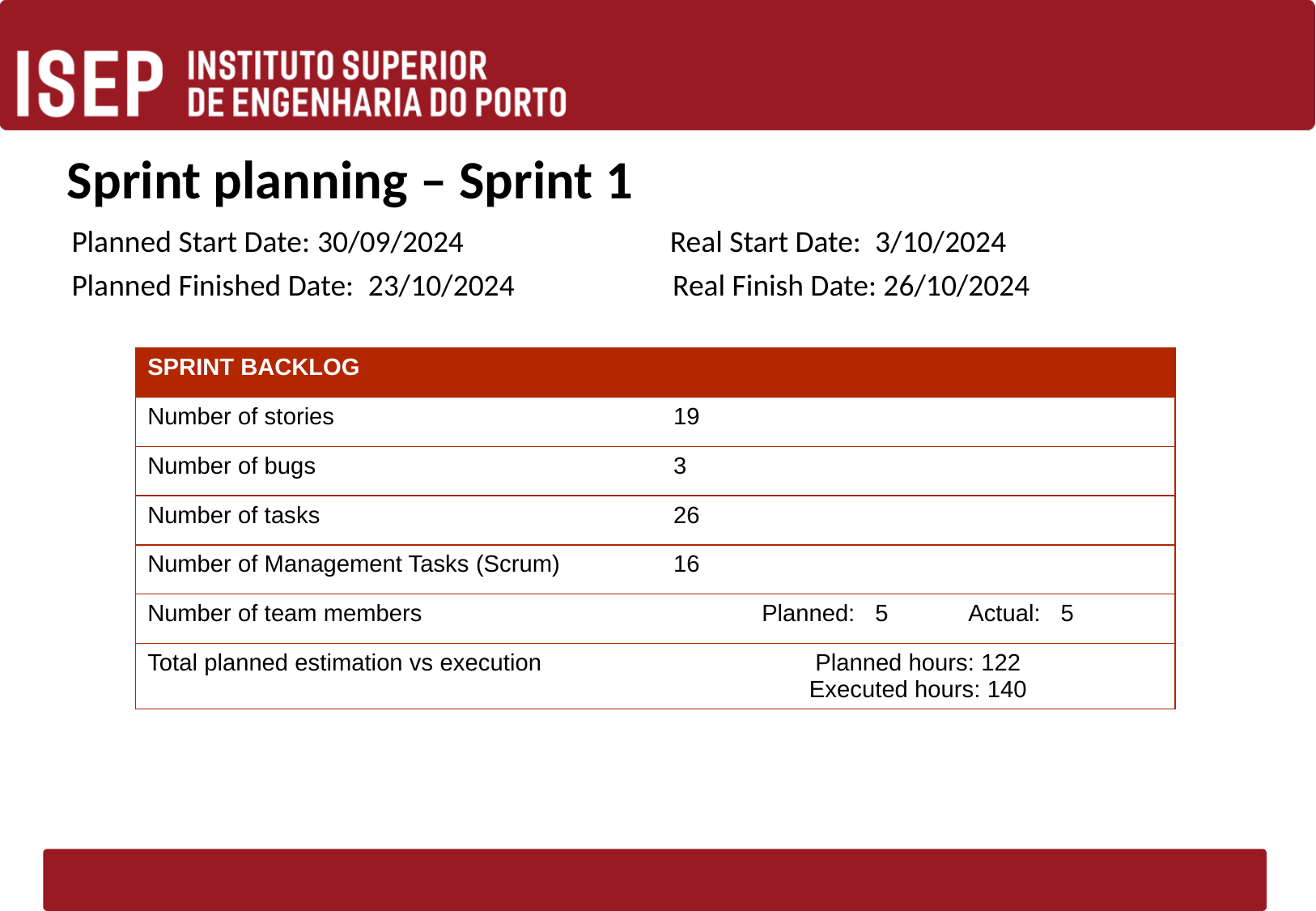

# Sprint planning – Sprint 1
Planned Start Date: 30/09/2024                              Real Start Date:  3/10/2024
Planned Finished Date:  23/10/2024                       Real Finish Date: 26/10/2024

| SPRINT BACKLOG |  |
| --- | --- |
| Number of stories | 19 |
| Number of bugs | 3 |
| Number of tasks | 26 |
| Number of Management Tasks (Scrum) | 16 |
| Number of team members | Planned:   5            Actual:   5 |
| Total planned estimation vs execution | Planned hours: 122 Executed hours: 140 |